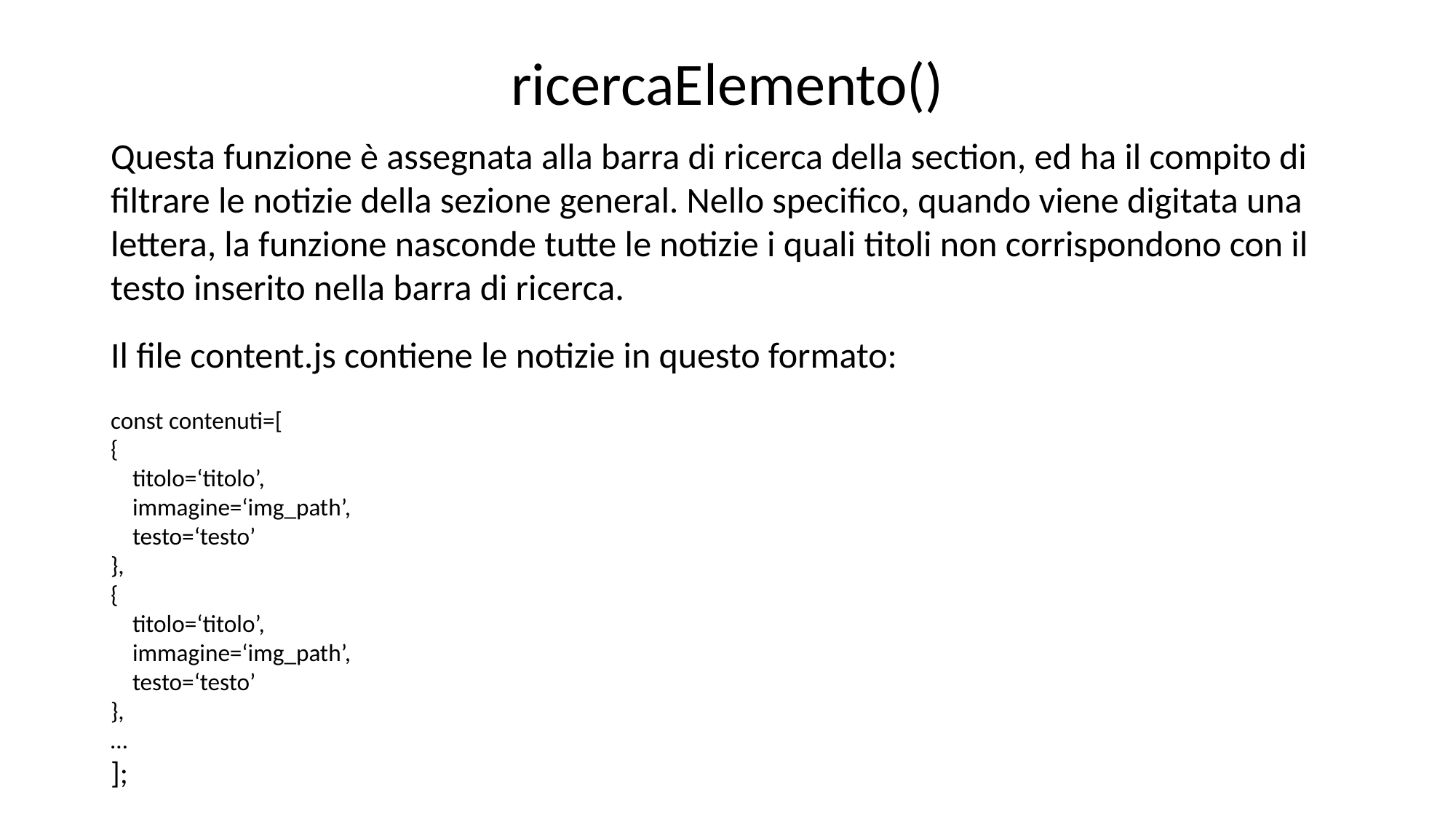

# ricercaElemento()
Questa funzione è assegnata alla barra di ricerca della section, ed ha il compito di filtrare le notizie della sezione general. Nello specifico, quando viene digitata una lettera, la funzione nasconde tutte le notizie i quali titoli non corrispondono con il testo inserito nella barra di ricerca.
Il file content.js contiene le notizie in questo formato:

const contenuti=[
{
    titolo=‘titolo’,
    immagine=‘img_path’,
    testo=‘testo’
},
{
    titolo=‘titolo’,
    immagine=‘img_path’,
    testo=‘testo’
},
…
];